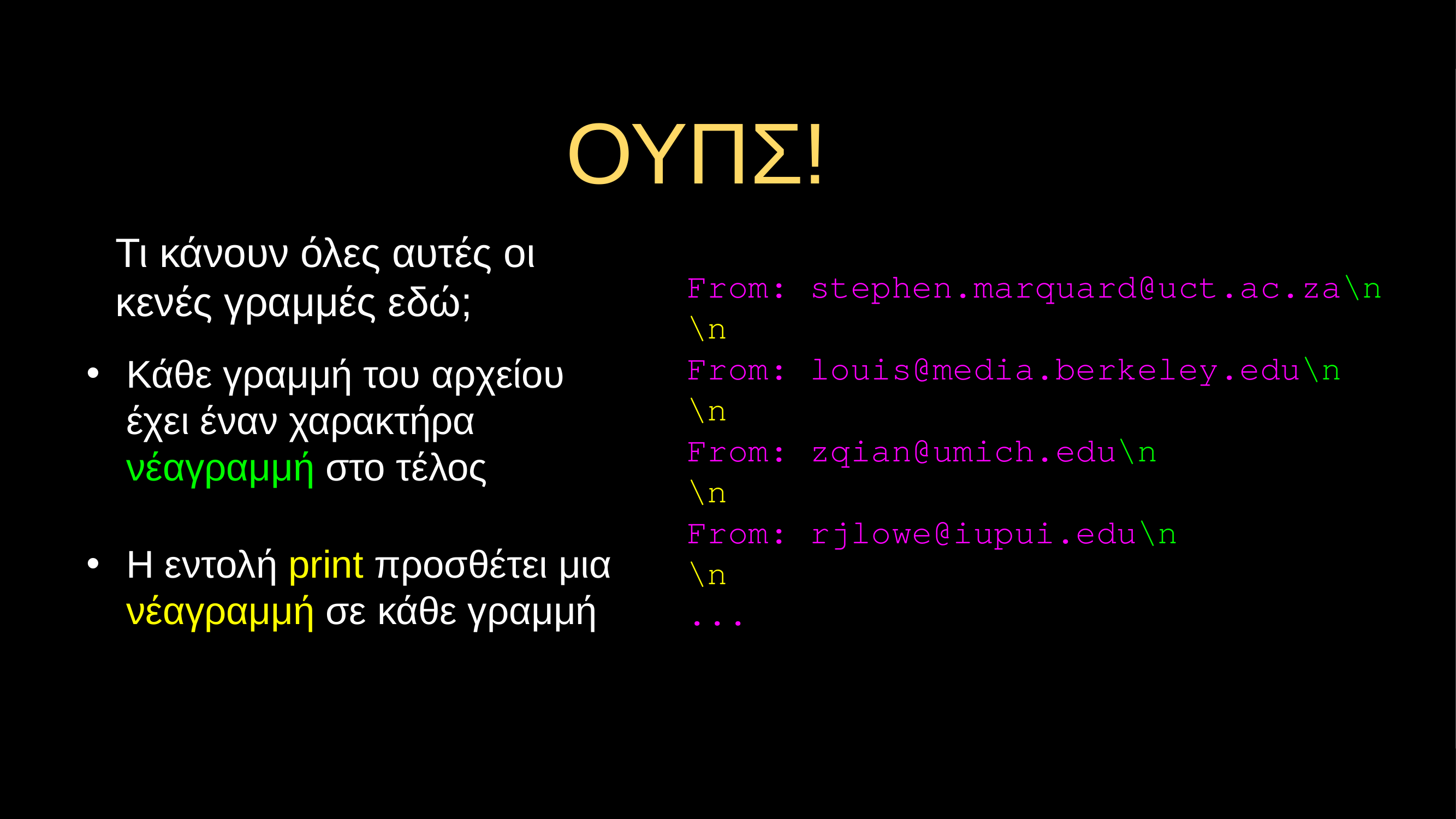

# ΟΥΠΣ!
Τι κάνουν όλες αυτές οι κενές γραμμές εδώ;
Κάθε γραμμή του αρχείου έχει έναν χαρακτήρα νέαγραμμή στο τέλος
Η εντολή print προσθέτει μια νέαγραμμή σε κάθε γραμμή
From: stephen.marquard@uct.ac.za\n
\n
From: louis@media.berkeley.edu\n
\n
From: zqian@umich.edu\n
\n
From: rjlowe@iupui.edu\n
\n
...